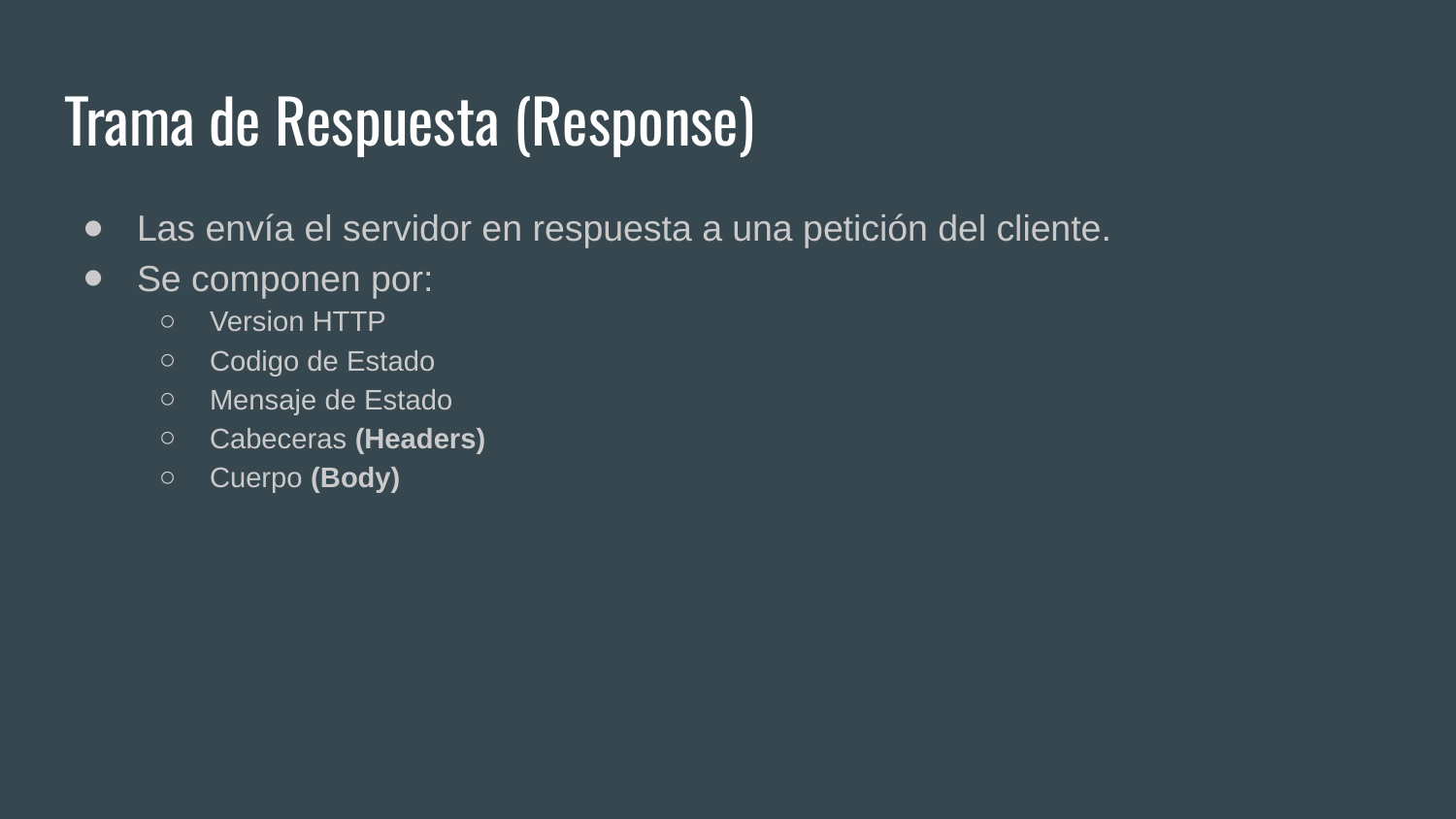

# Trama de Respuesta (Response)
Las envía el servidor en respuesta a una petición del cliente.
Se componen por:
Version HTTP
Codigo de Estado
Mensaje de Estado
Cabeceras (Headers)
Cuerpo (Body)